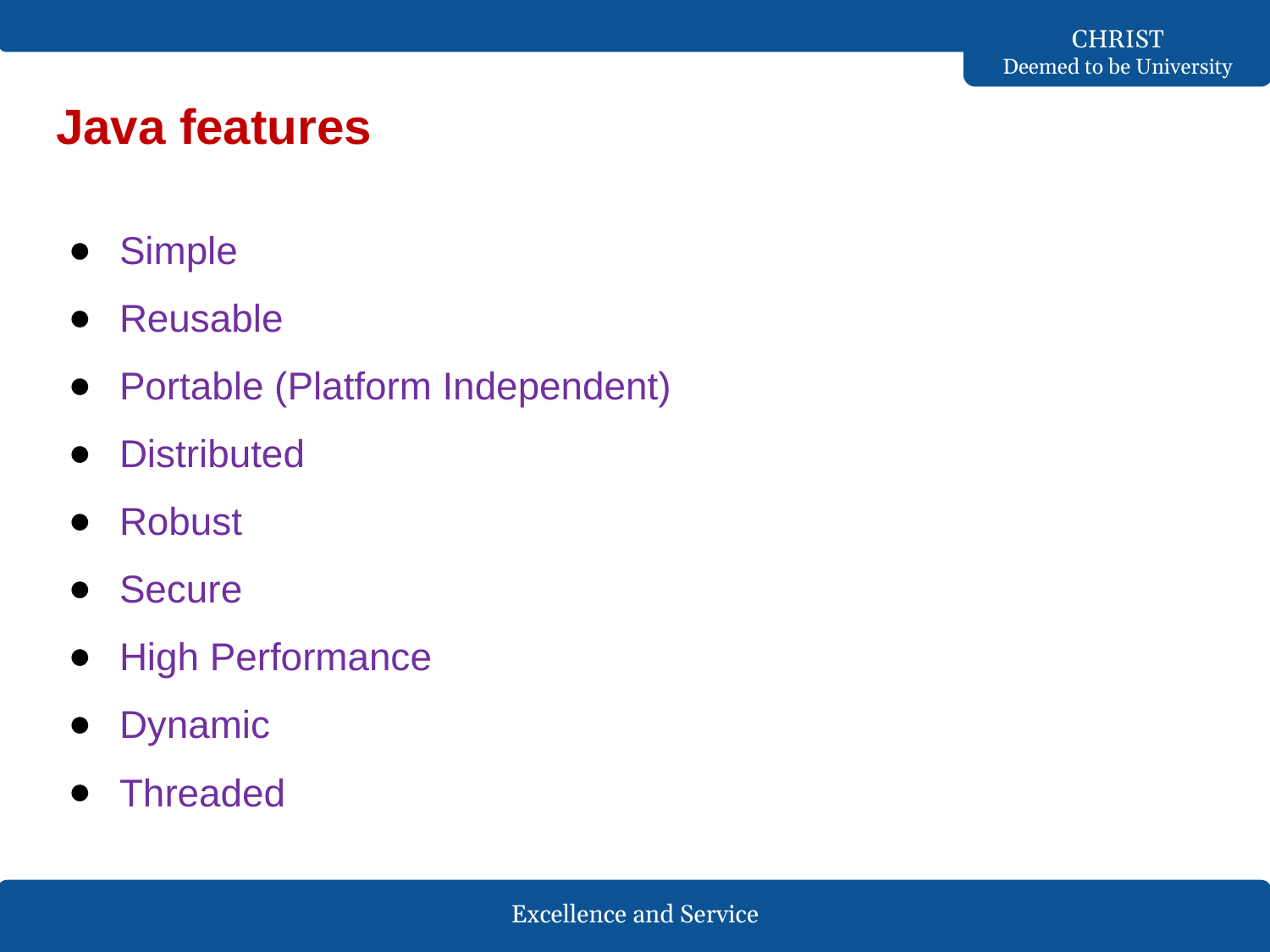

# Java features
Simple
Reusable
Portable (Platform Independent)
Distributed
Robust
Secure
High Performance
Dynamic
Threaded